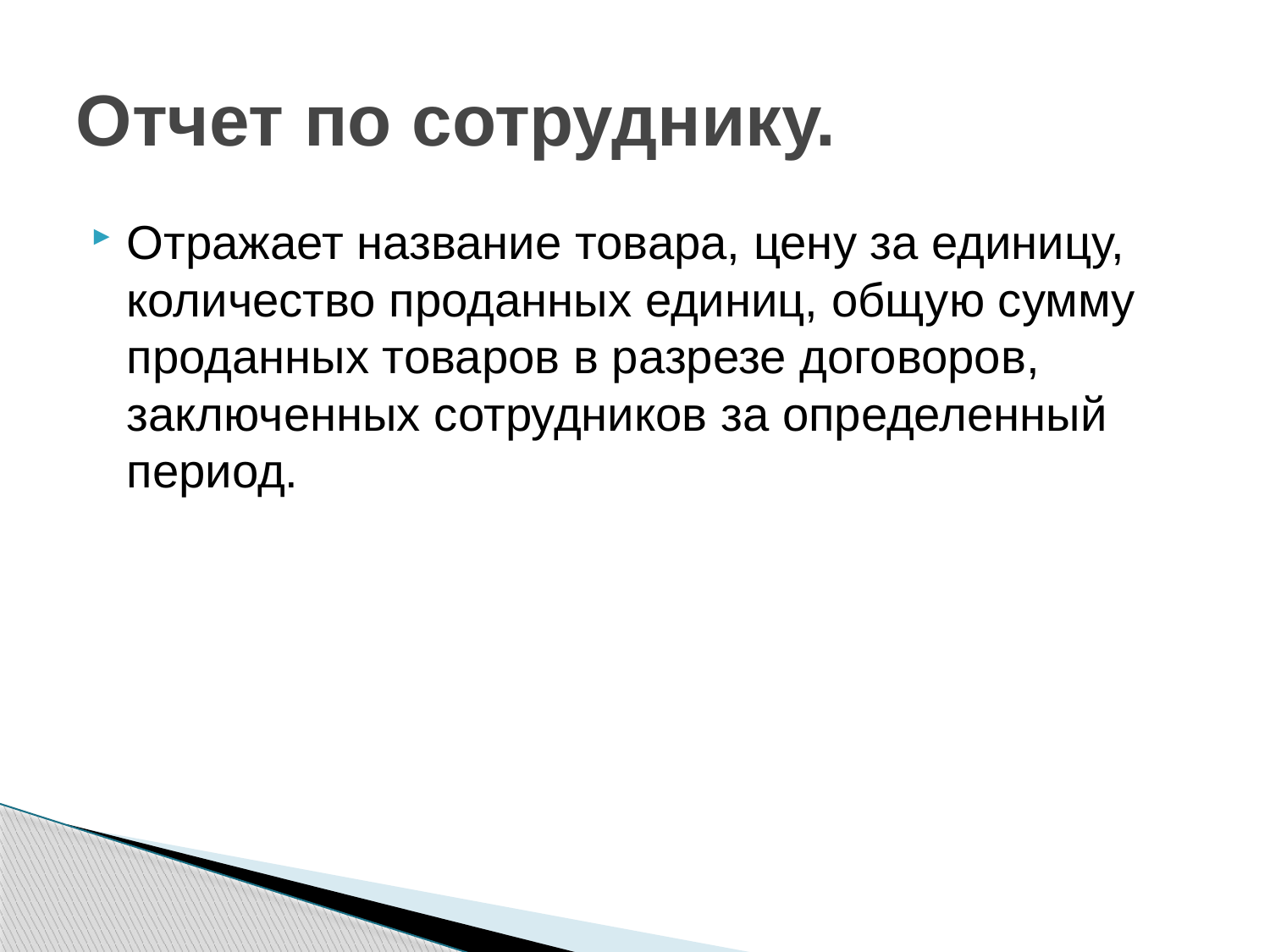

# Отчет по сотруднику.
Отражает название товара, цену за единицу, количество проданных единиц, общую сумму проданных товаров в разрезе договоров, заключенных сотрудников за определенный период.